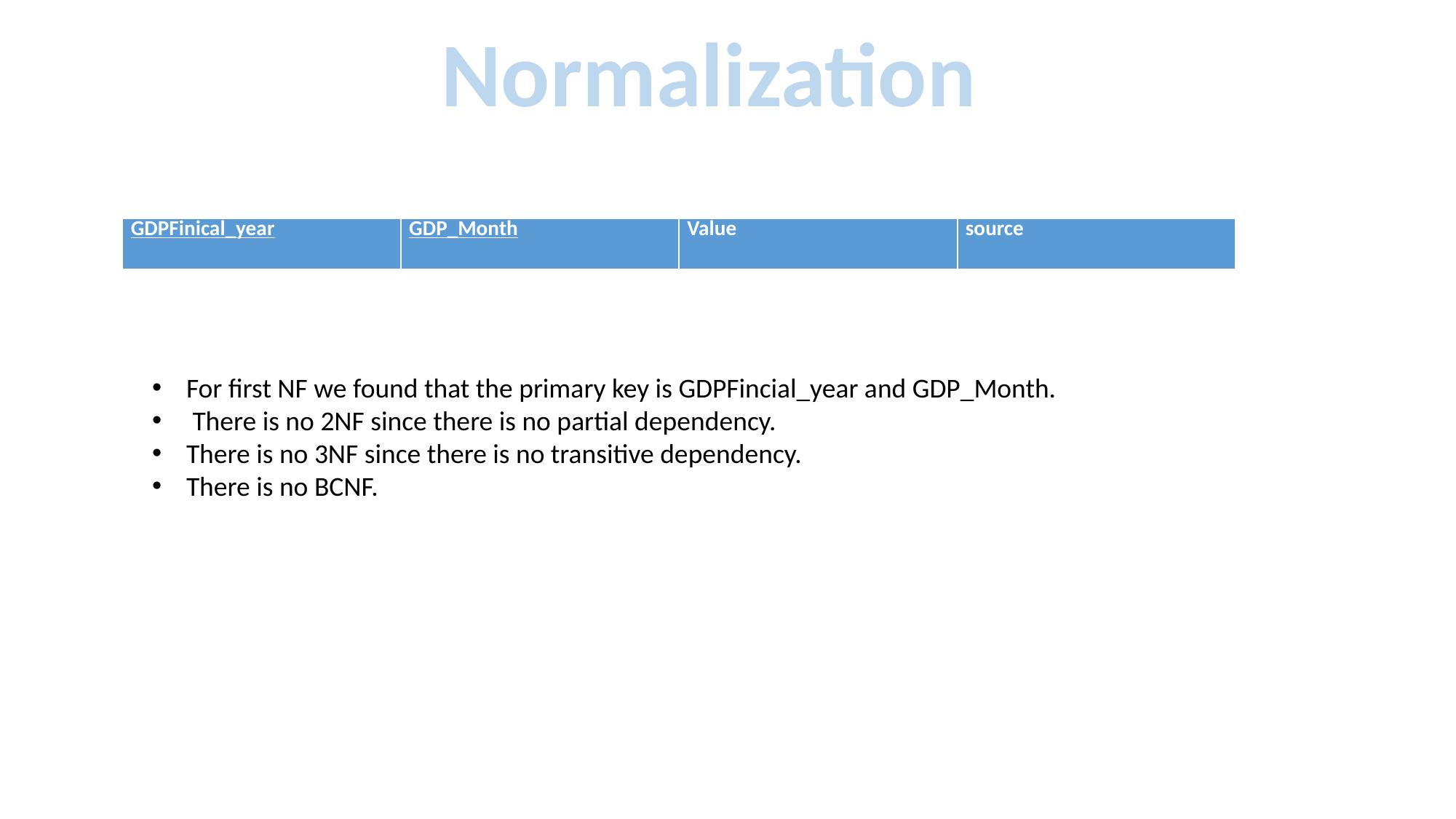

Normalization
| GDPFinical\_year | GDP\_Month | Value | source |
| --- | --- | --- | --- |
For first NF we found that the primary key is GDPFincial_year and GDP_Month.
 There is no 2NF since there is no partial dependency.
There is no 3NF since there is no transitive dependency.
There is no BCNF.